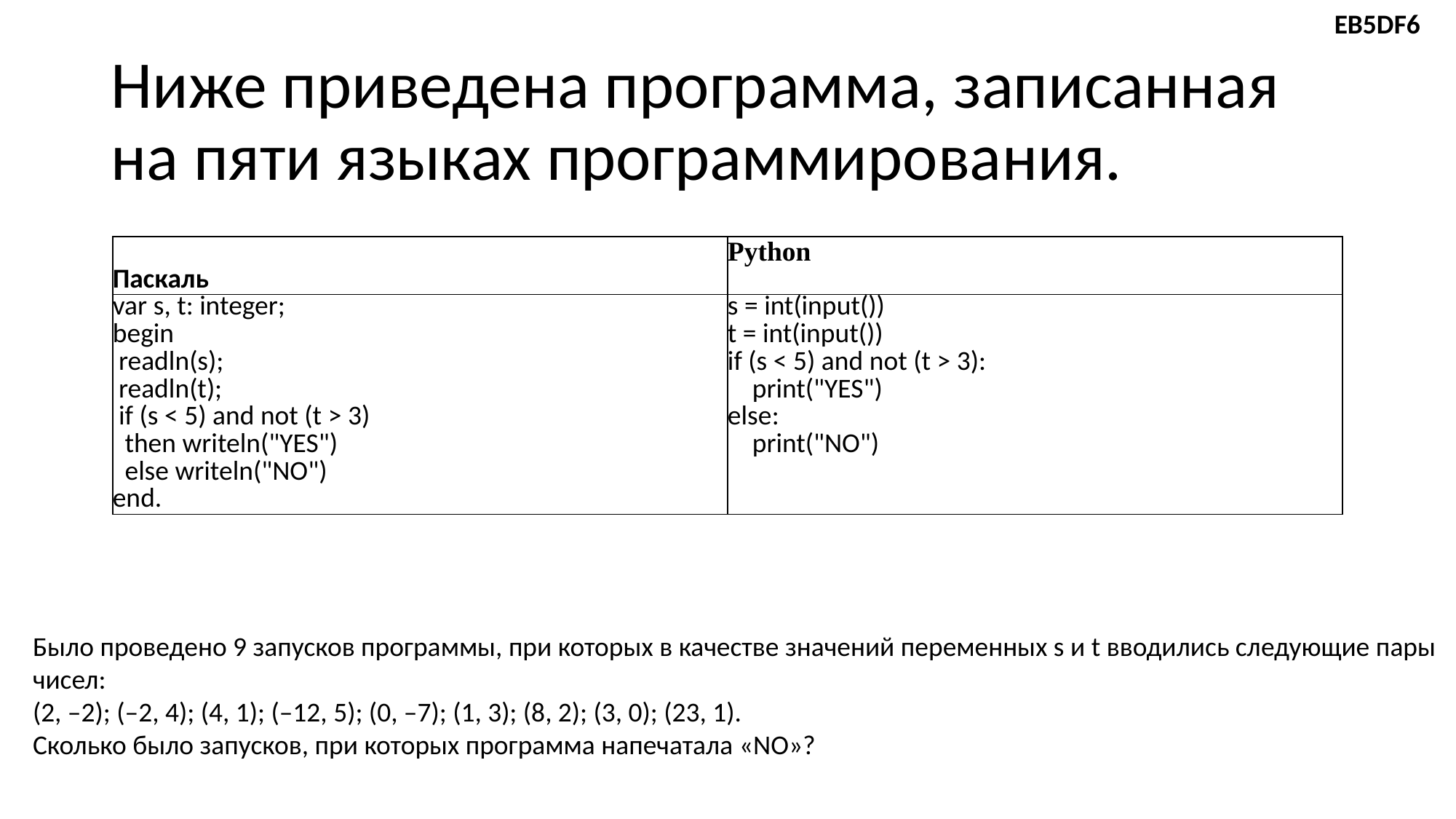

EB5DF6
# Ниже приведена программа, записанная на пяти языках программирования.
| Паскаль | Python |
| --- | --- |
| var s, t: integer; begin  readln(s);  readln(t);  if (s < 5) and not (t > 3)   then writeln("YES")   else writeln("NO") end. | s = int(input()) t = int(input()) if (s < 5) and not (t > 3):     print("YES") else:     print("NO") |
Было проведено 9 запусков программы, при которых в качестве значений переменных s и t вводились следующие пары чисел:
(2, –2); (–2, 4); (4, 1); (–12, 5); (0, –7); (1, 3); (8, 2); (3, 0); (23, 1).
Сколько было запусков, при которых программа напечатала «NO»?